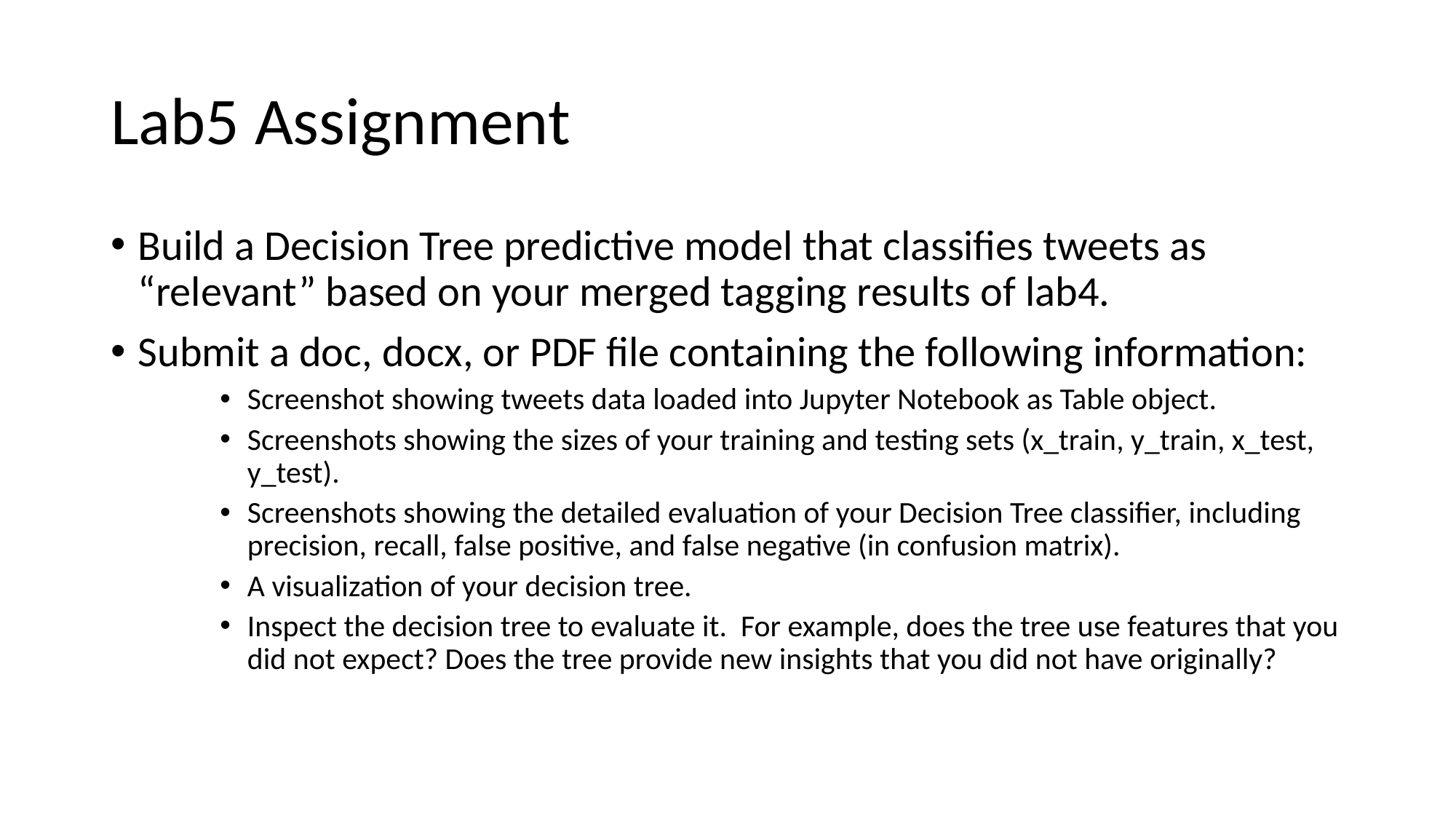

# Lab5 Assignment
Build a Decision Tree predictive model that classifies tweets as “relevant” based on your merged tagging results of lab4.
Submit a doc, docx, or PDF file containing the following information:
Screenshot showing tweets data loaded into Jupyter Notebook as Table object.
Screenshots showing the sizes of your training and testing sets (x_train, y_train, x_test, y_test).
Screenshots showing the detailed evaluation of your Decision Tree classifier, including precision, recall, false positive, and false negative (in confusion matrix).
A visualization of your decision tree.
Inspect the decision tree to evaluate it.  For example, does the tree use features that you did not expect? Does the tree provide new insights that you did not have originally?